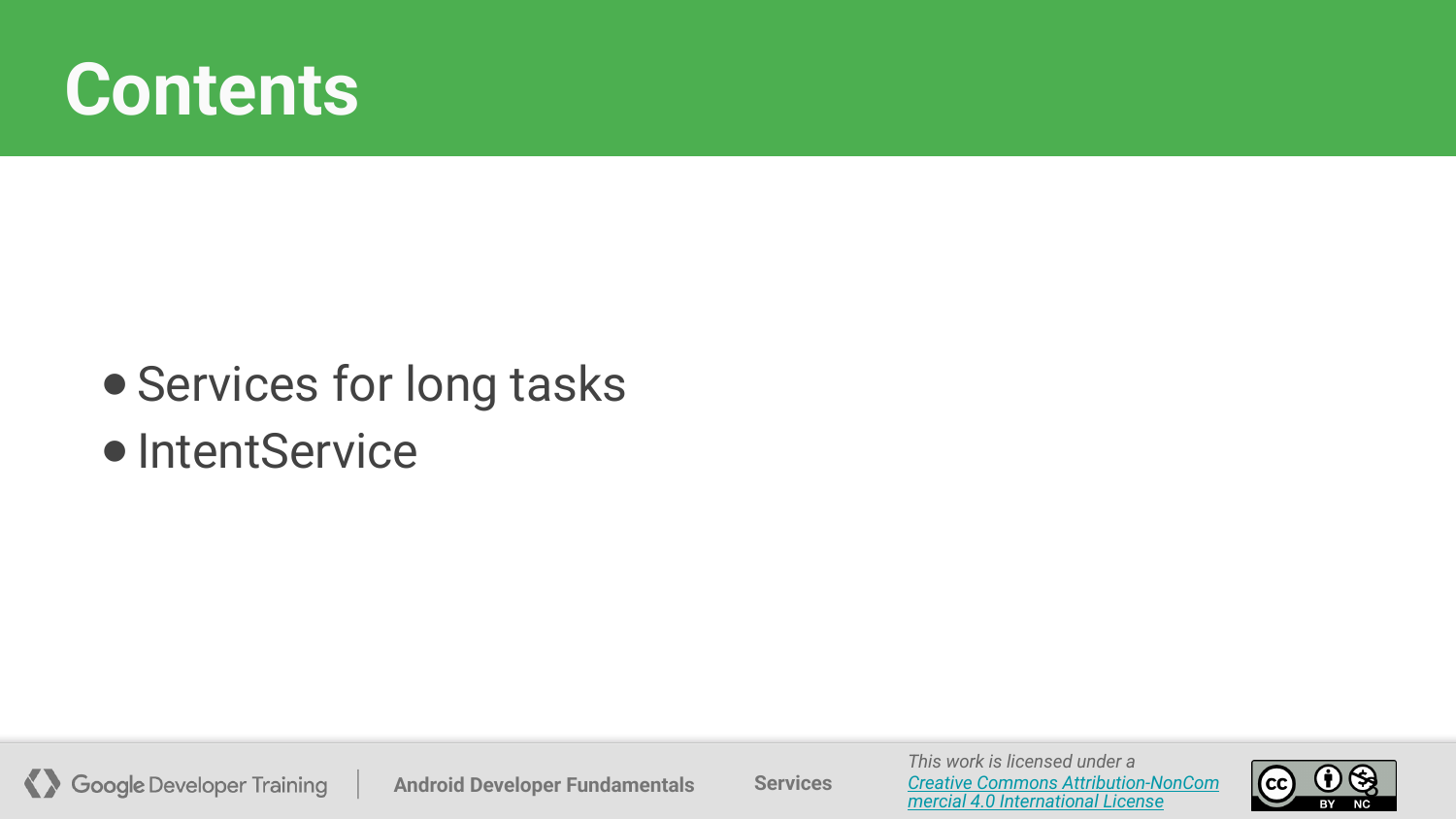

# Contents
Services for long tasks
IntentService
3